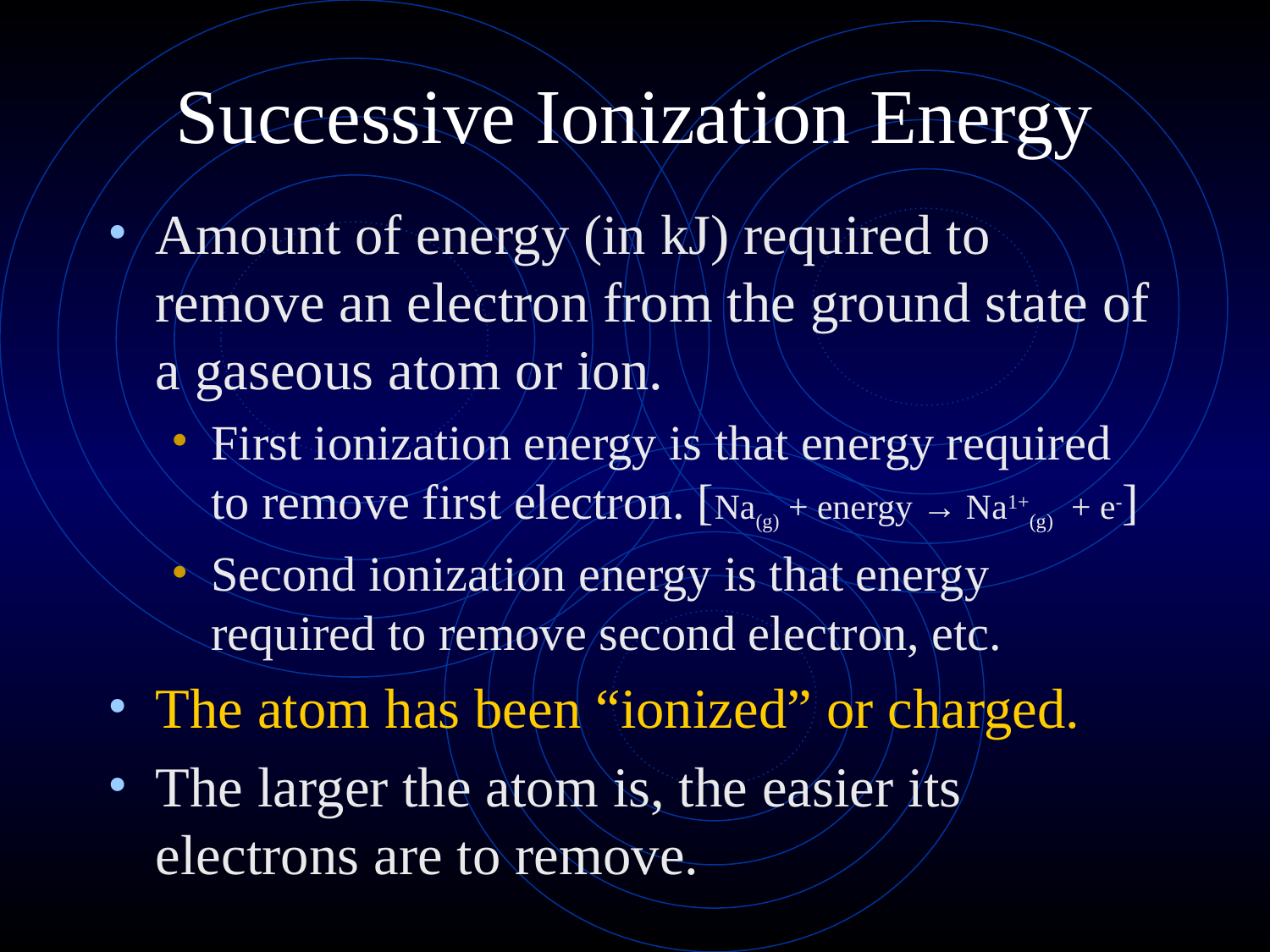

# Successive Ionization Energy
Amount of energy (in kJ) required to remove an electron from the ground state of a gaseous atom or ion.
First ionization energy is that energy required to remove first electron. [Na(g) + energy → Na1+(g)  + e-]
Second ionization energy is that energy required to remove second electron, etc.
The atom has been “ionized” or charged.
The larger the atom is, the easier its electrons are to remove.